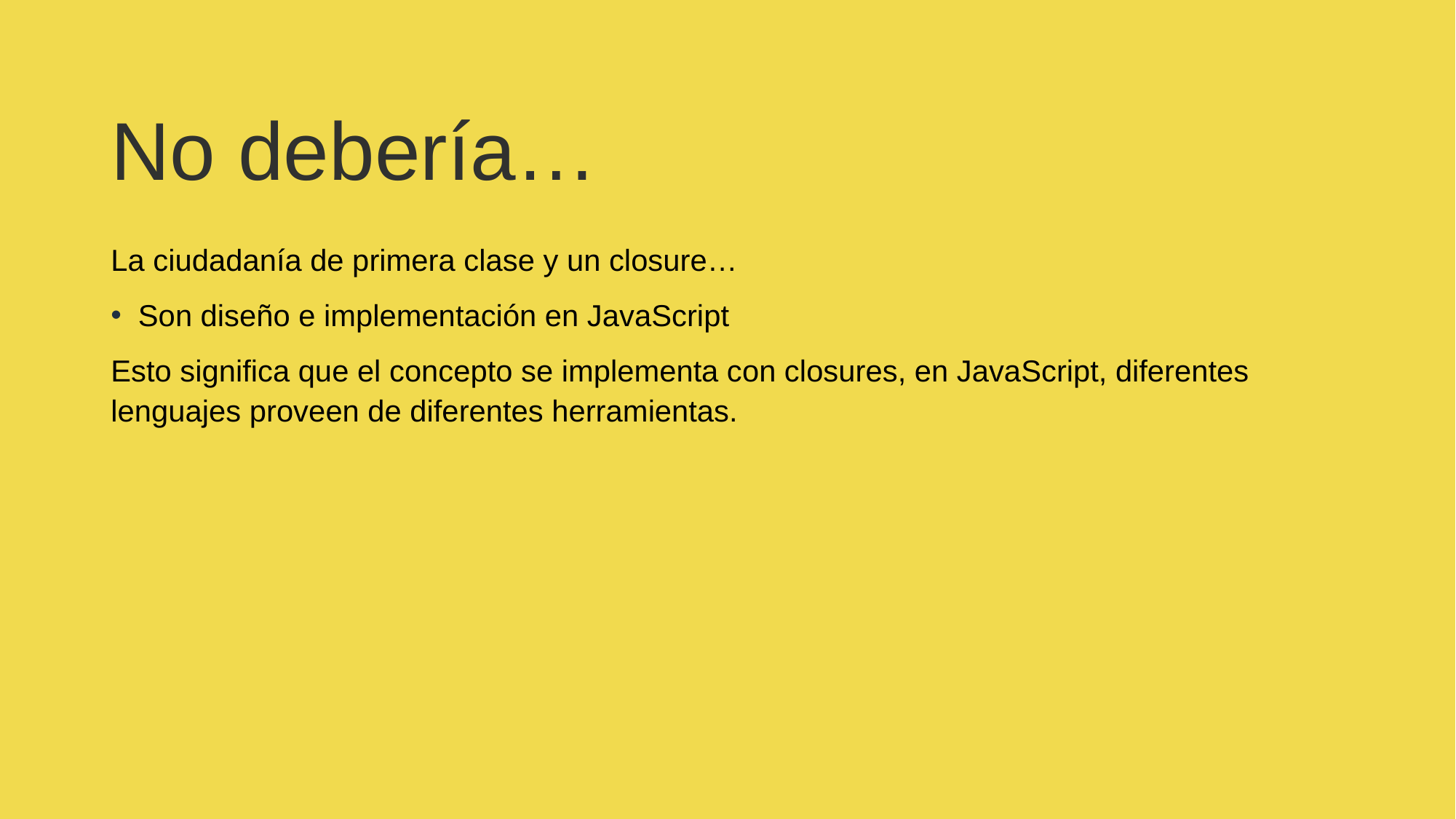

# No debería…
La ciudadanía de primera clase y un closure…
Son diseño e implementación en JavaScript
Esto significa que el concepto se implementa con closures, en JavaScript, diferentes lenguajes proveen de diferentes herramientas.